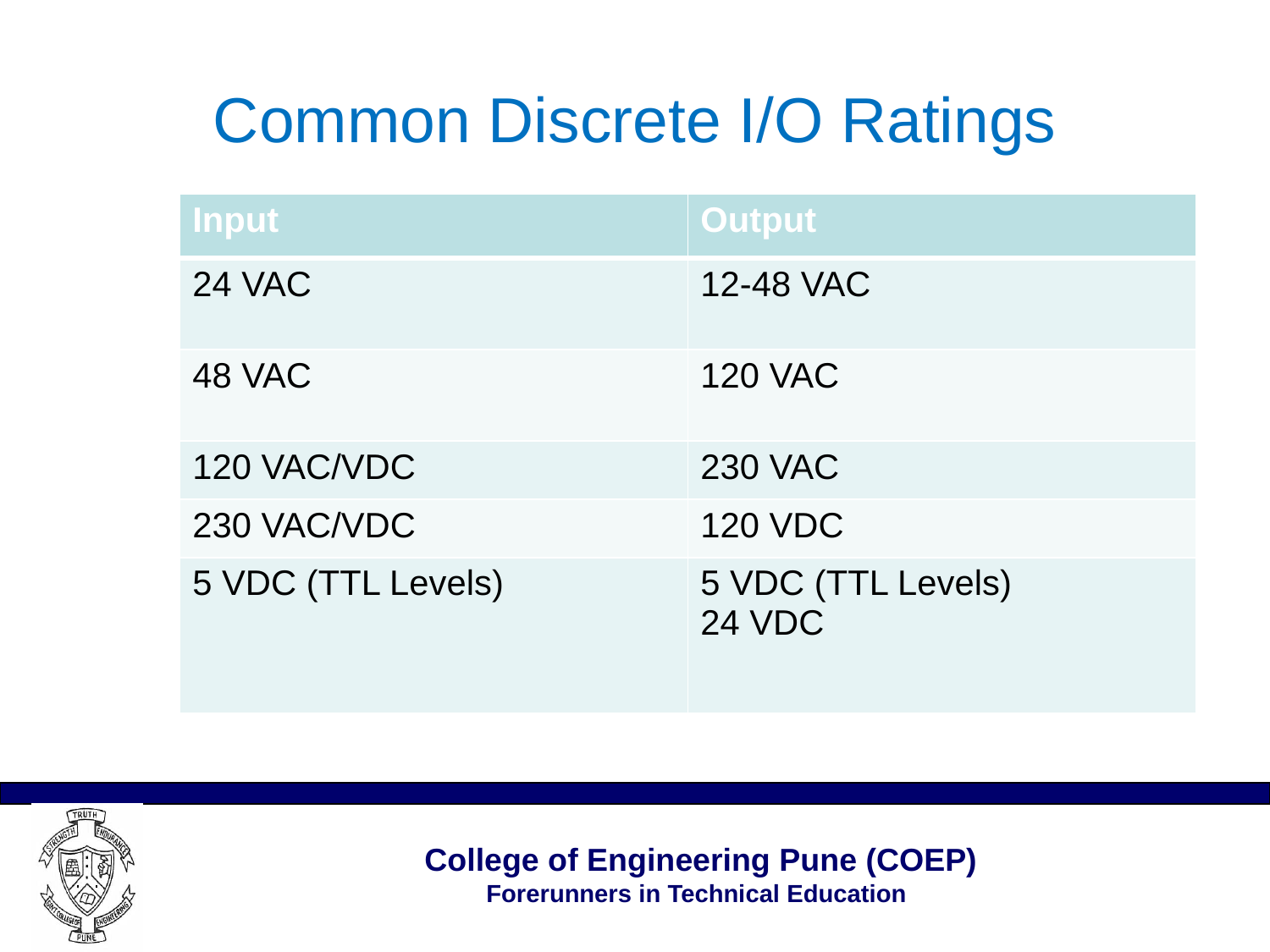

# Common Discrete I/O Ratings
| Input | Output |
| --- | --- |
| 24 VAC | 12-48 VAC |
| 48 VAC | 120 VAC |
| 120 VAC/VDC | 230 VAC |
| 230 VAC/VDC | 120 VDC |
| 5 VDC (TTL Levels) | 5 VDC (TTL Levels) 24 VDC |